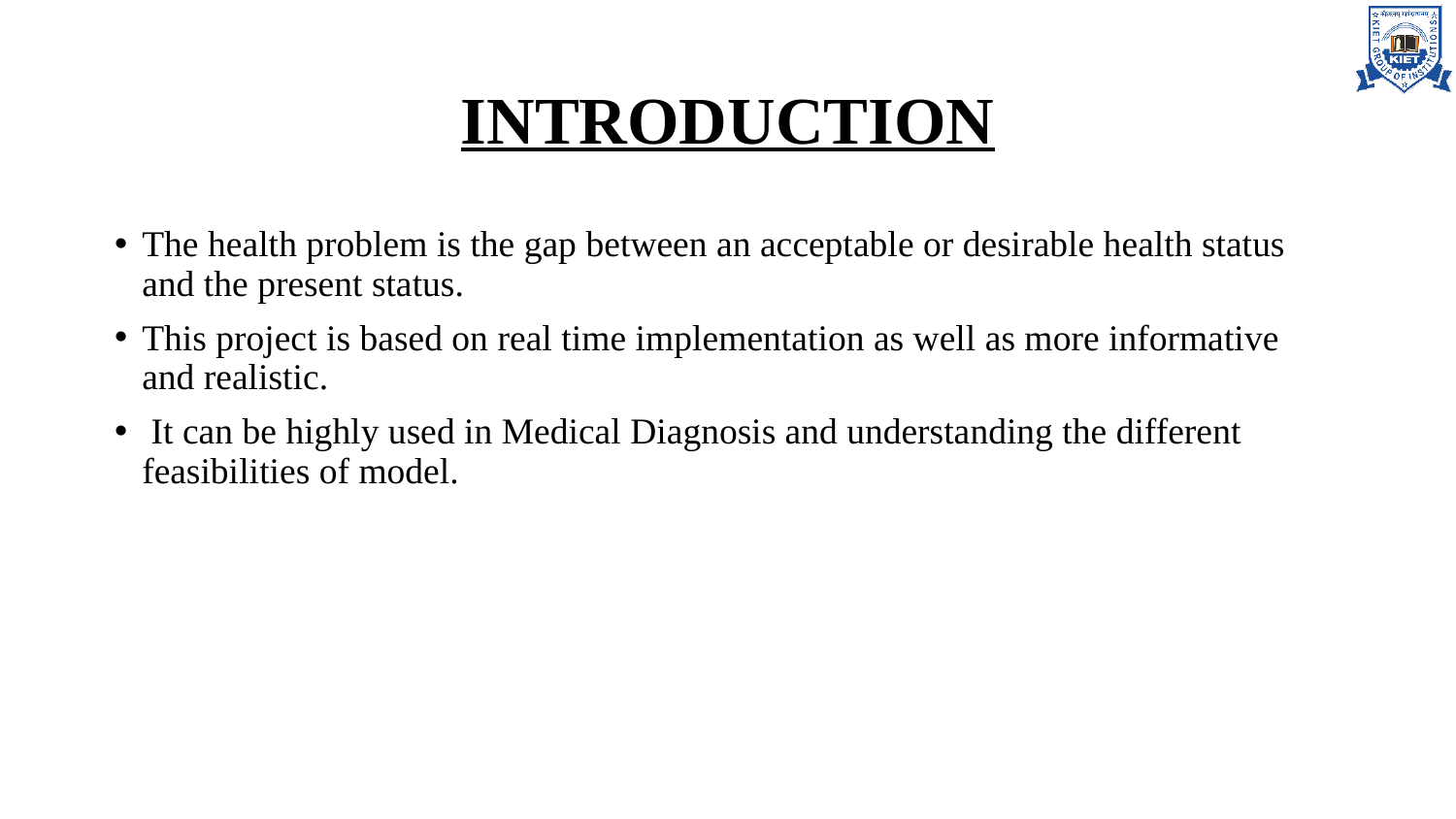

# INTRODUCTION
The health problem is the gap between an acceptable or desirable health status and the present status.
This project is based on real time implementation as well as more informative and realistic.
 It can be highly used in Medical Diagnosis and understanding the different feasibilities of model.